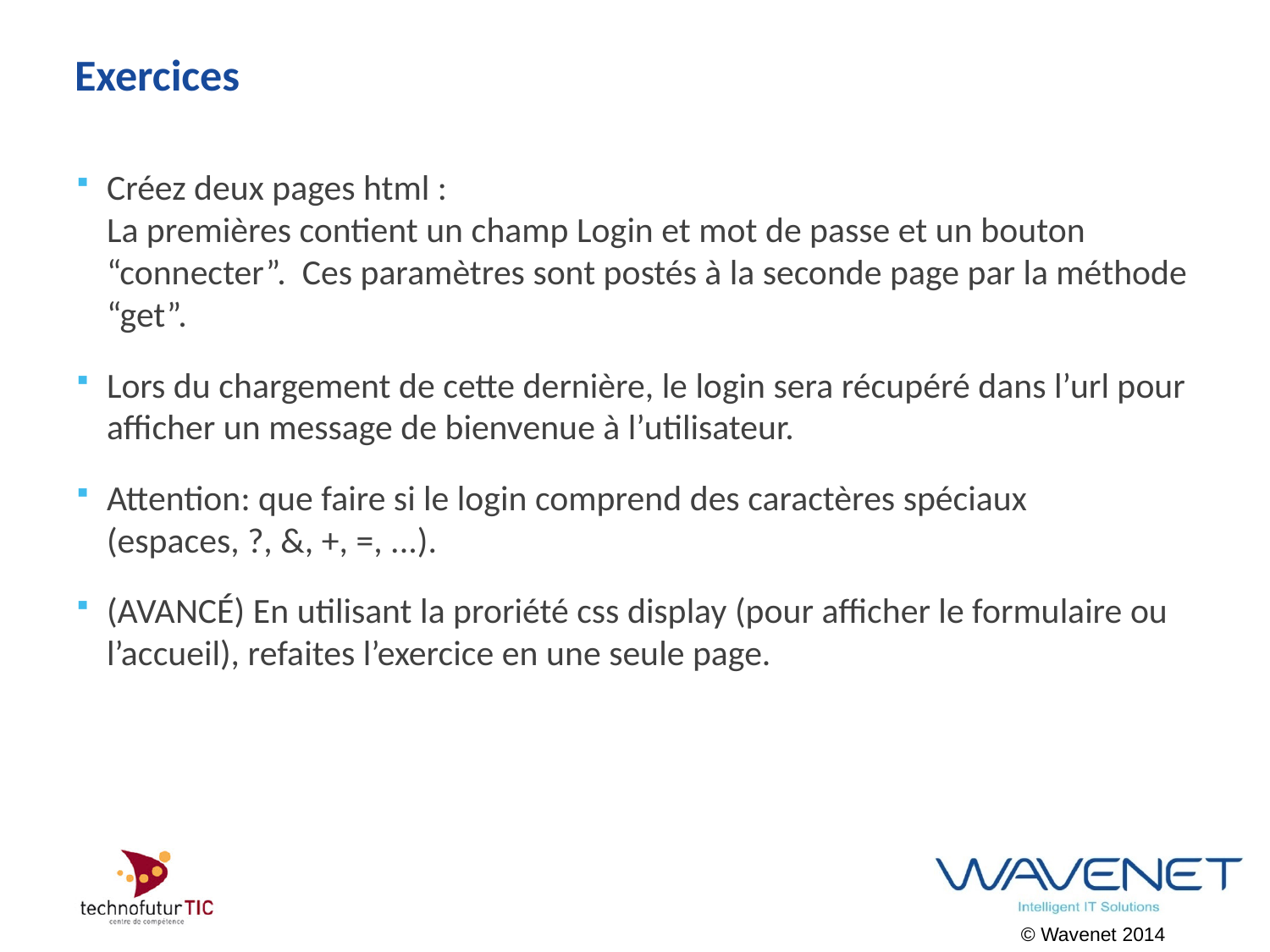

# Exercices
Créez deux pages html :
La premières contient un champ Login et mot de passe et un bouton “connecter”.  Ces paramètres sont postés à la seconde page par la méthode “get”.
Lors du chargement de cette dernière, le login sera récupéré dans l’url pour afficher un message de bienvenue à l’utilisateur.
Attention: que faire si le login comprend des caractères spéciaux (espaces, ?, &, +, =, ...).
(AVANCÉ) En utilisant la proriété css display (pour afficher le formulaire ou l’accueil), refaites l’exercice en une seule page.
© Wavenet 2014